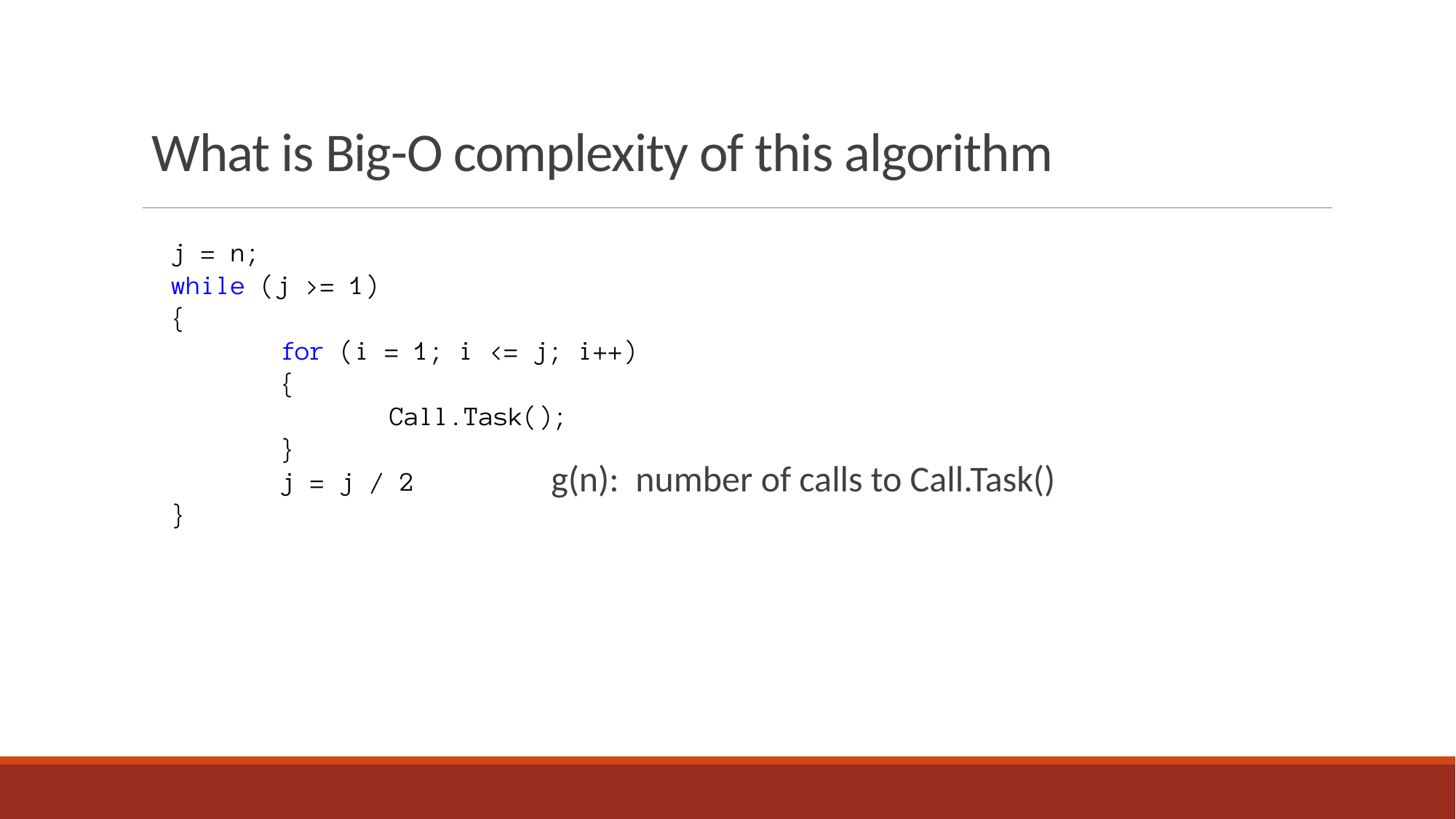

# What is Big-O complexity of this algorithm
j = n;
while (j >= 1)
{
	for (i = 1; i <= j; i++)
	{
		Call.Task();
	}
	j = j / 2
}

g(n):  number of calls to Call.Task()